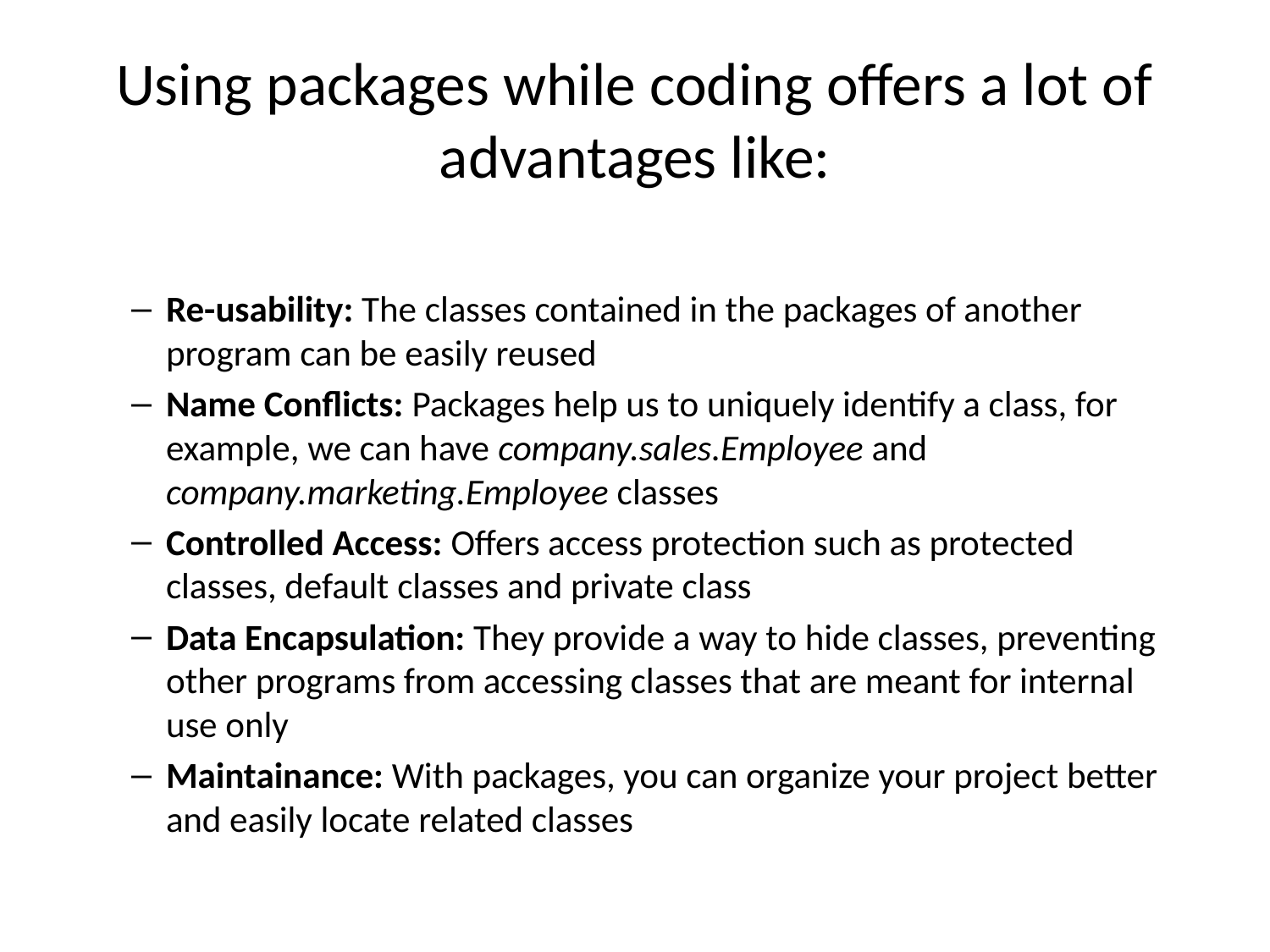

# Using packages while coding offers a lot of advantages like:

Re-usability: The classes contained in the packages of another program can be easily reused
Name Conflicts: Packages help us to uniquely identify a class, for example, we can have company.sales.Employee and company.marketing.Employee classes
Controlled Access: Offers access protection such as protected classes, default classes and private class
Data Encapsulation: They provide a way to hide classes, preventing other programs from accessing classes that are meant for internal use only
Maintainance: With packages, you can organize your project better and easily locate related classes